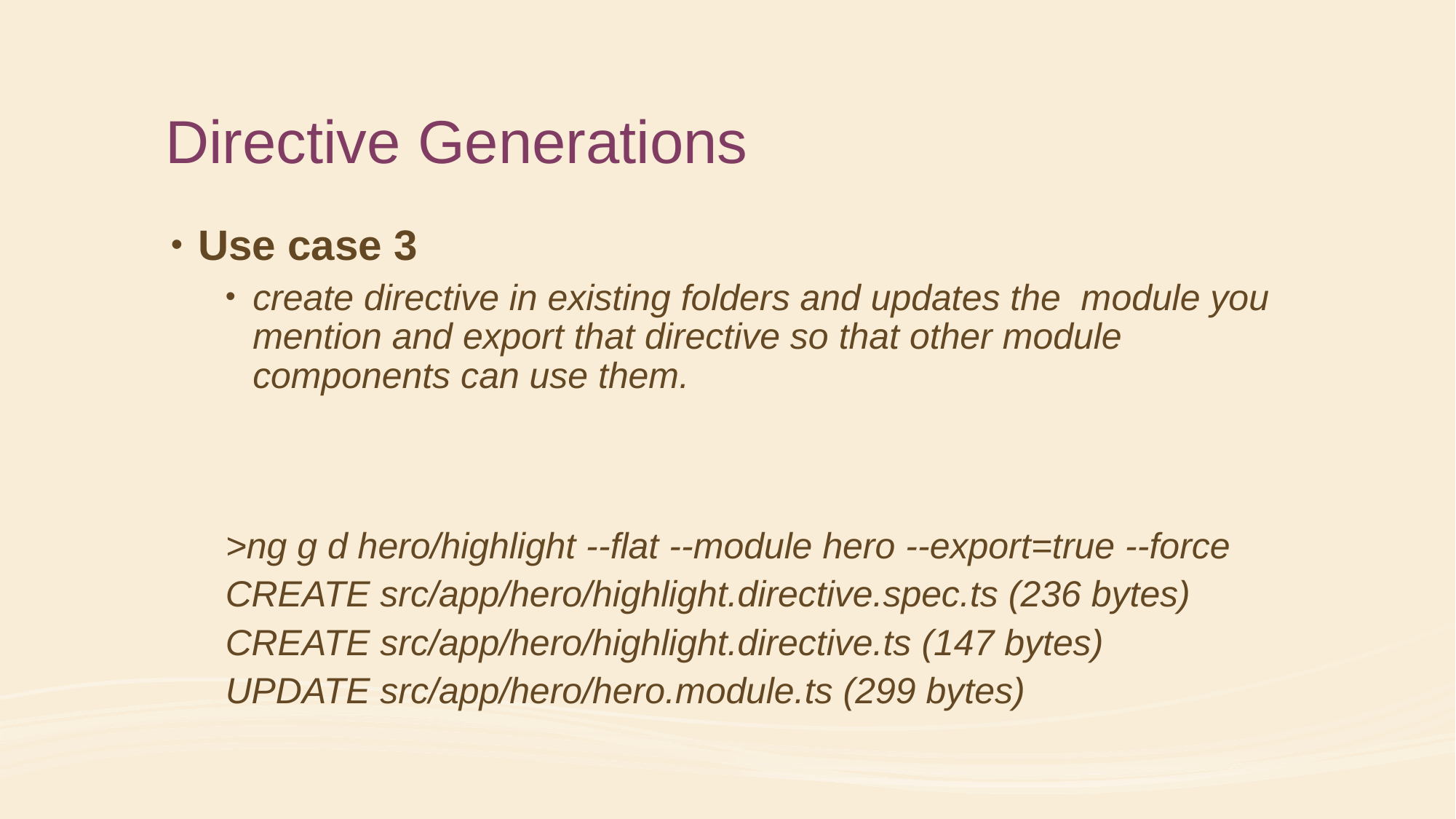

# Directive Generations
Use case 3
create directive in existing folders and updates the  module you mention and export that directive so that other module components can use them.

>ng g d hero/highlight --flat --module hero --export=true --force
CREATE src/app/hero/highlight.directive.spec.ts (236 bytes)
CREATE src/app/hero/highlight.directive.ts (147 bytes)
UPDATE src/app/hero/hero.module.ts (299 bytes)